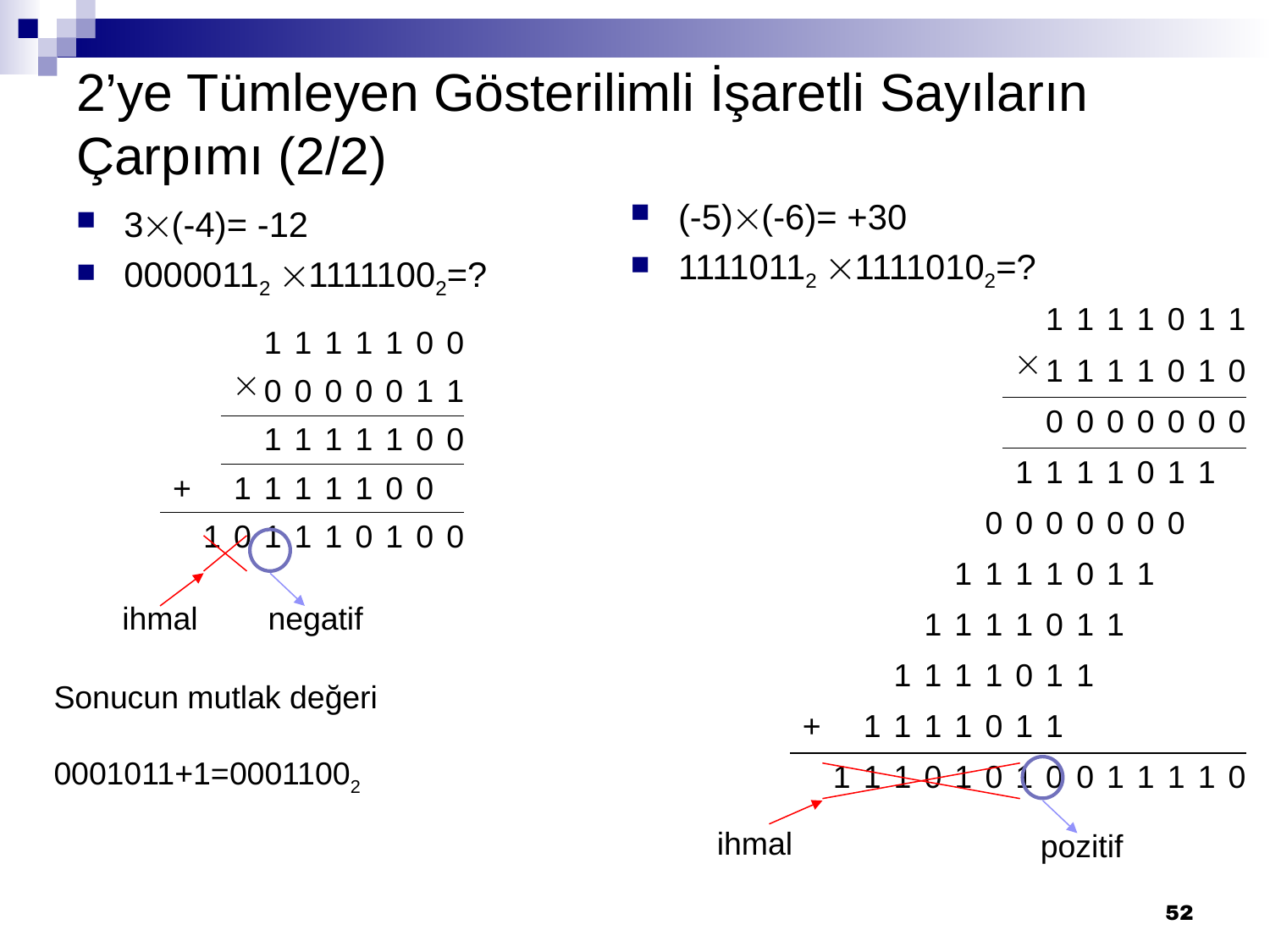

# 2’ye Tümleyen Gösterilimli İşaretli Sayıların Çarpımı (2/2)
(-5)×(-6)= +30
11110112 ×11110102=?
3×(-4)= -12
00000112 ×11111002=?
|  |  |  |  |  |  |  |  | 1 | 1 | 1 | 1 | 0 | 1 | 1 |
| --- | --- | --- | --- | --- | --- | --- | --- | --- | --- | --- | --- | --- | --- | --- |
|  |  |  |  |  |  |  | × | 1 | 1 | 1 | 1 | 0 | 1 | 0 |
|  |  |  |  |  |  |  |  | 0 | 0 | 0 | 0 | 0 | 0 | 0 |
|  |  |  |  |  |  |  | 1 | 1 | 1 | 1 | 0 | 1 | 1 |  |
|  |  |  |  |  |  | 0 | 0 | 0 | 0 | 0 | 0 | 0 |  |  |
|  |  |  |  |  | 1 | 1 | 1 | 1 | 0 | 1 | 1 |  |  |  |
|  |  |  |  | 1 | 1 | 1 | 1 | 0 | 1 | 1 |  |  |  |  |
|  |  |  | 1 | 1 | 1 | 1 | 0 | 1 | 1 |  |  |  |  |  |
| + |  | 1 | 1 | 1 | 1 | 0 | 1 | 1 |  |  |  |  |  |  |
|  | 1 | 1 | 1 | 0 | 1 | 0 | 1 | 0 | 0 | 1 | 1 | 1 | 1 | 0 |
|  |  |  | 1 | 1 | 1 | 1 | 1 | 0 | 0 |
| --- | --- | --- | --- | --- | --- | --- | --- | --- | --- |
|  |  | × | 0 | 0 | 0 | 0 | 0 | 1 | 1 |
|  |  |  | 1 | 1 | 1 | 1 | 1 | 0 | 0 |
| + |  | 1 | 1 | 1 | 1 | 1 | 0 | 0 |  |
|  | 1 | 0 | 1 | 1 | 1 | 0 | 1 | 0 | 0 |

negatif
ihmal
Sonucun mutlak değeri

0001011+1=00011002

pozitif
ihmal
52